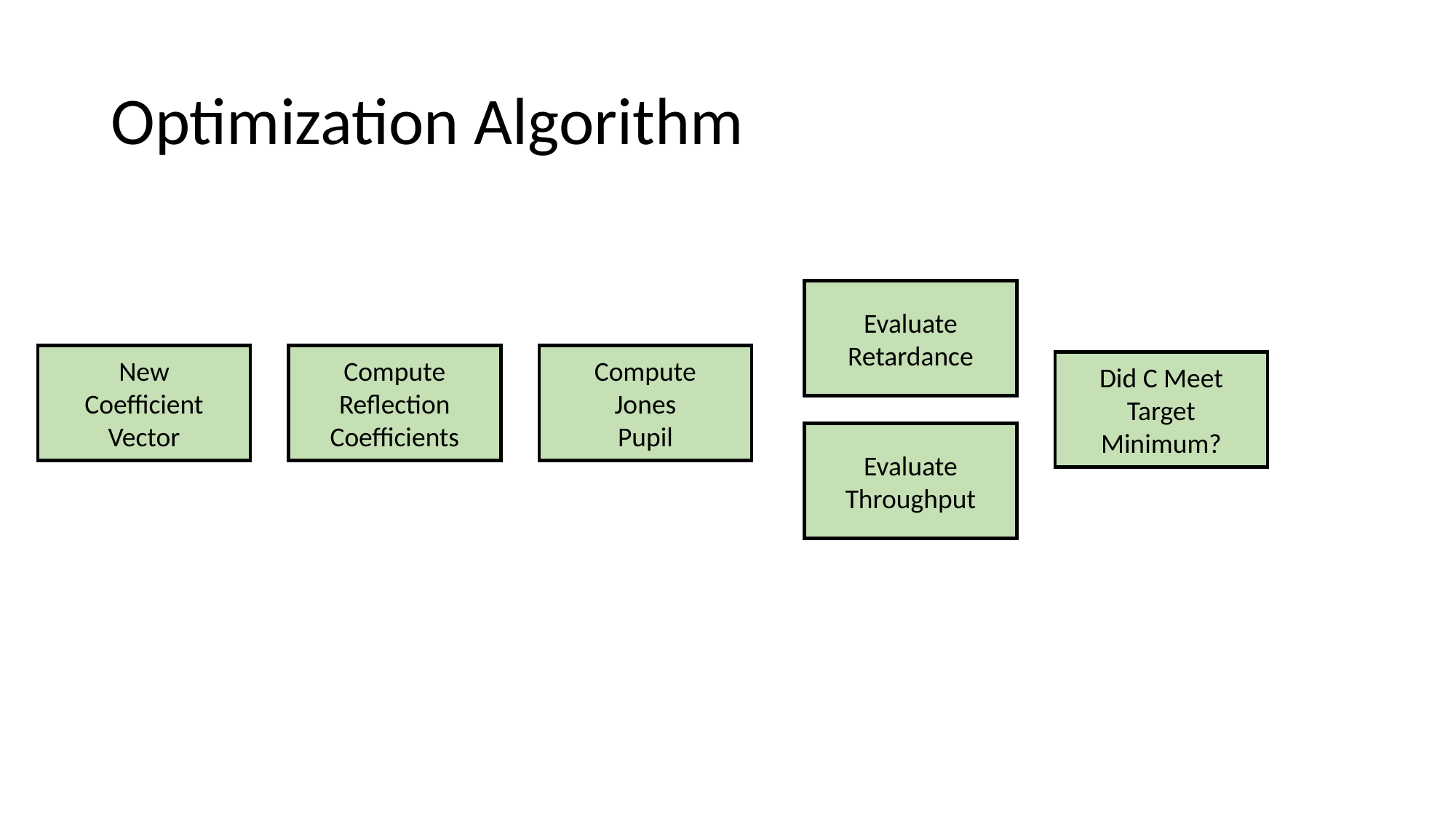

# Optimization Algorithm
Evaluate
Retardance
New
Coefficient
Vector
Compute
Reflection
Coefficients
Compute
Jones
Pupil
Did C Meet Target Minimum?
Evaluate
Throughput